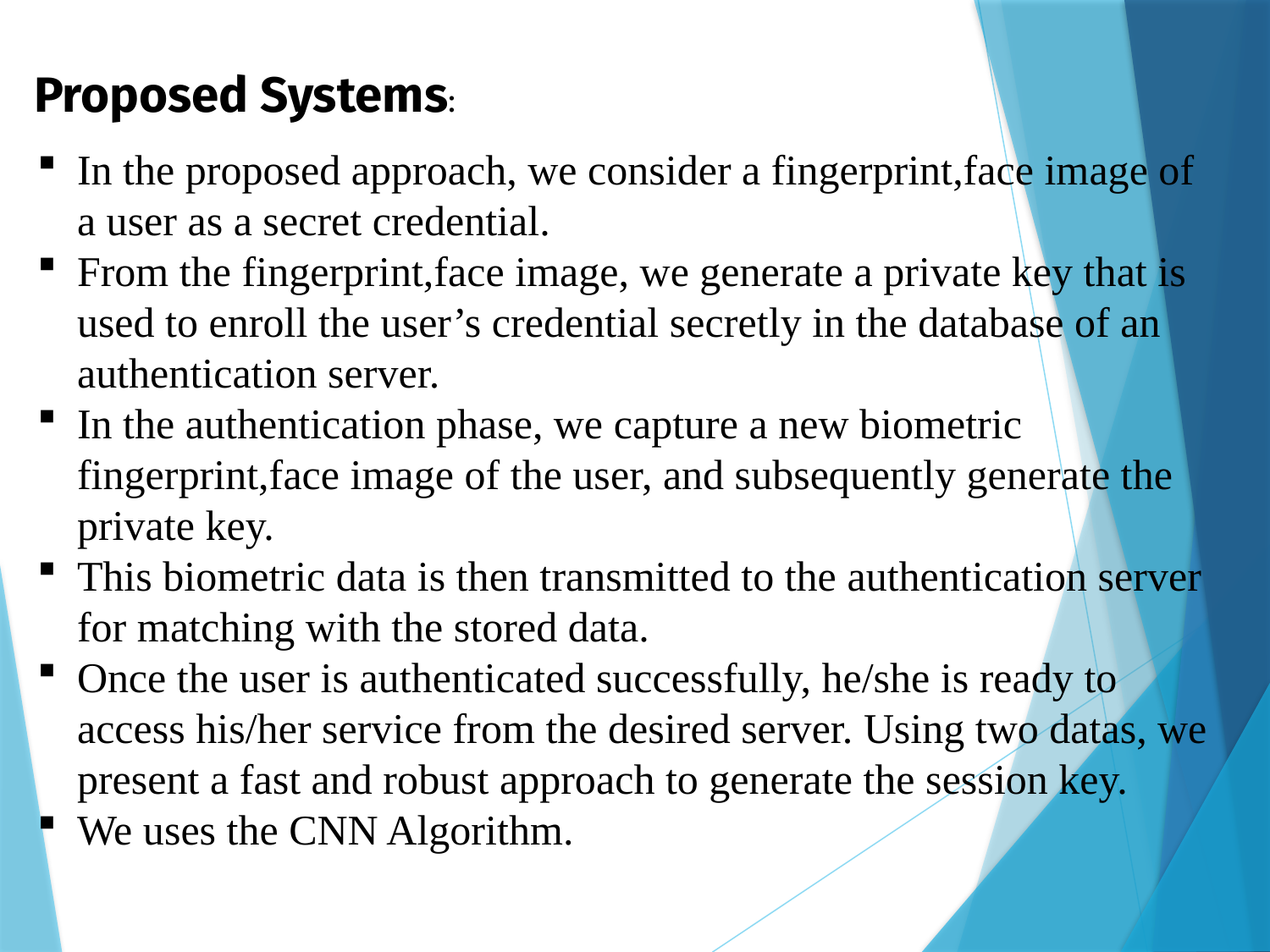

Proposed Systems:
In the proposed approach, we consider a fingerprint,face image of a user as a secret credential.
From the fingerprint,face image, we generate a private key that is used to enroll the user’s credential secretly in the database of an authentication server.
In the authentication phase, we capture a new biometric fingerprint,face image of the user, and subsequently generate the private key.
This biometric data is then transmitted to the authentication server for matching with the stored data.
Once the user is authenticated successfully, he/she is ready to access his/her service from the desired server. Using two datas, we present a fast and robust approach to generate the session key.
We uses the CNN Algorithm.